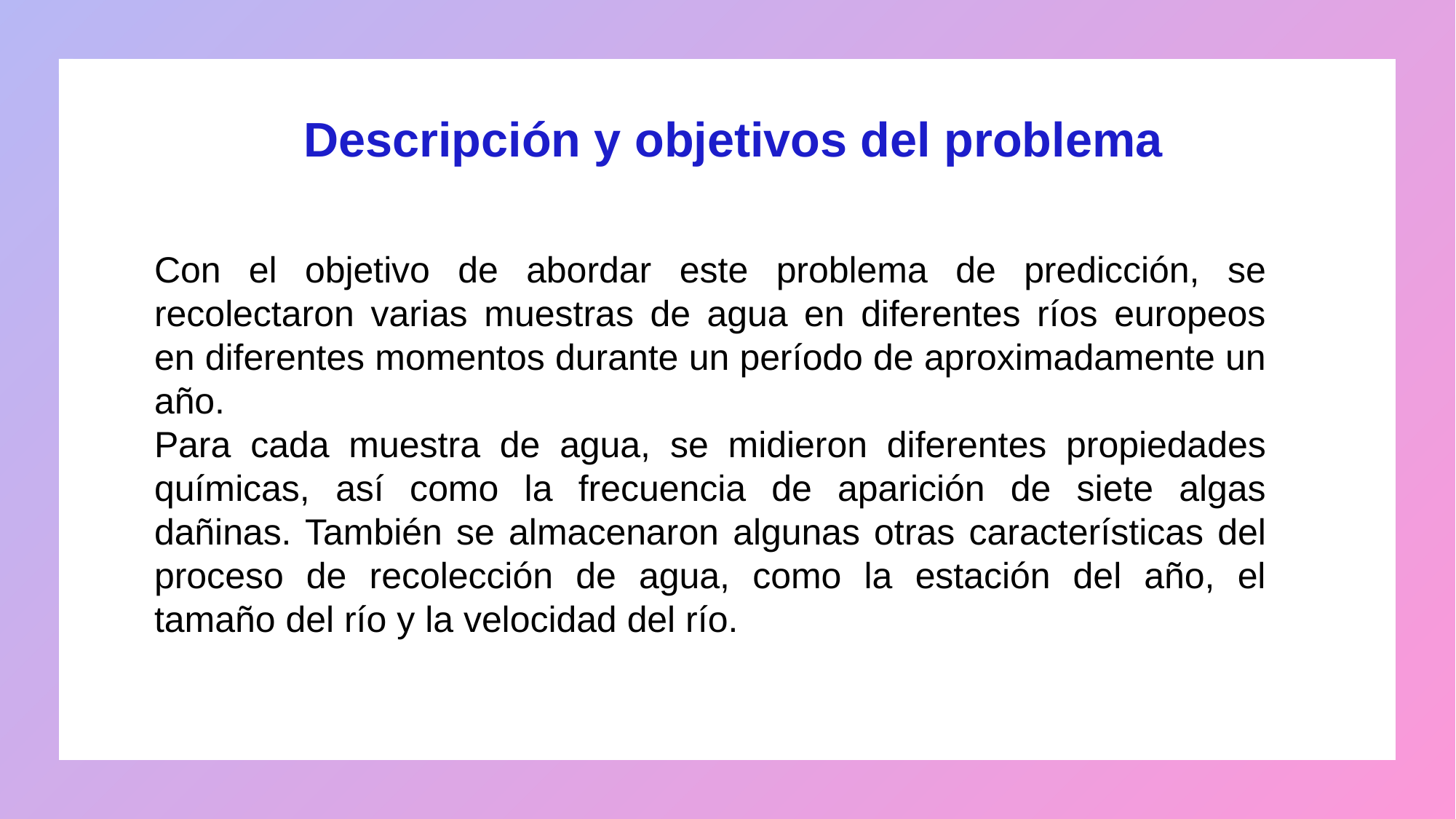

Descripción y objetivos del problema
Con el objetivo de abordar este problema de predicción, se recolectaron varias muestras de agua en diferentes ríos europeos en diferentes momentos durante un período de aproximadamente un año.
Para cada muestra de agua, se midieron diferentes propiedades químicas, así como la frecuencia de aparición de siete algas dañinas. También se almacenaron algunas otras características del proceso de recolección de agua, como la estación del año, el tamaño del río y la velocidad del río.